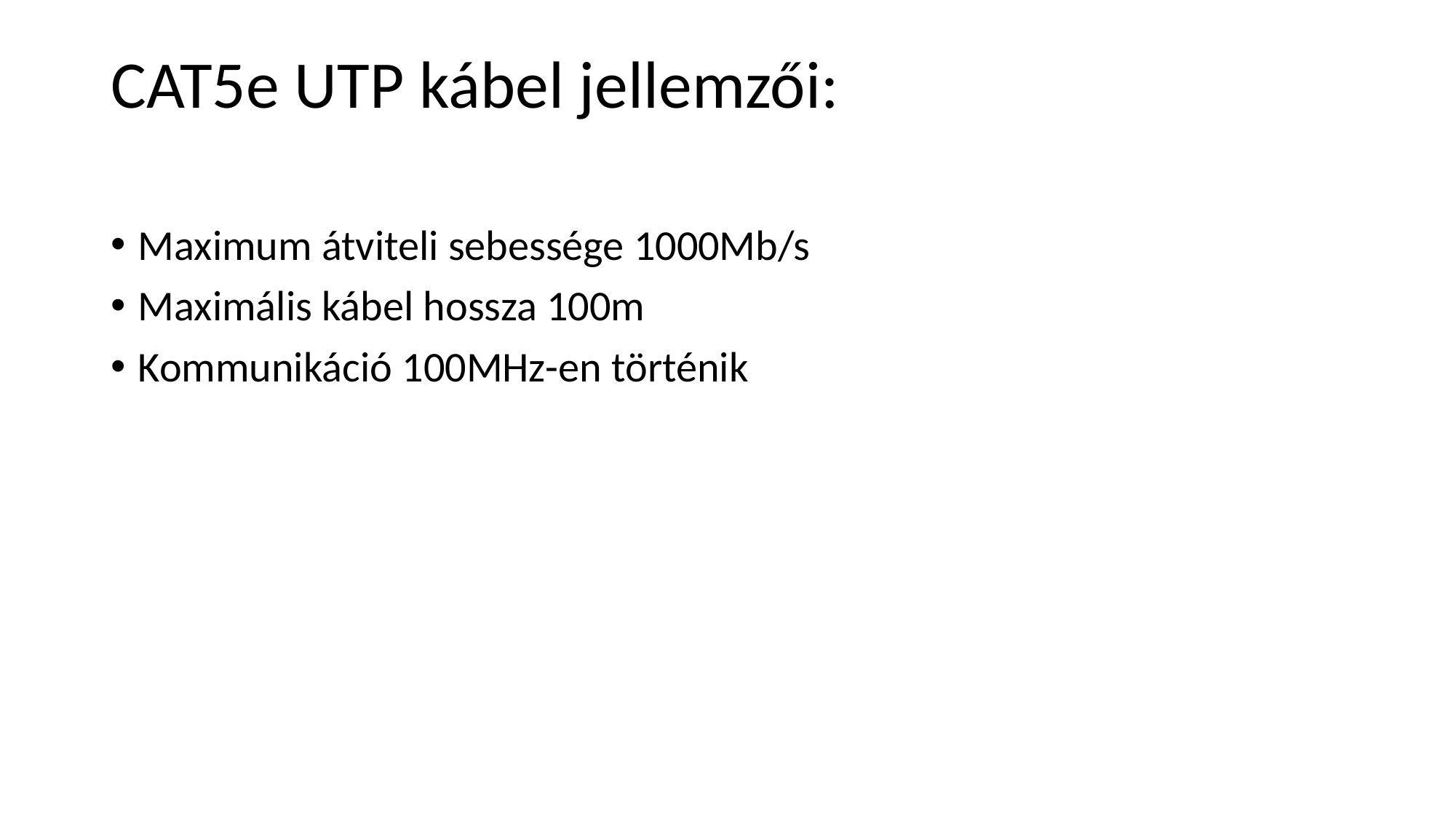

# CAT5e UTP kábel jellemzői:

Maximum átviteli sebessége 1000Mb/s
Maximális kábel hossza 100m
Kommunikáció 100MHz-en történik